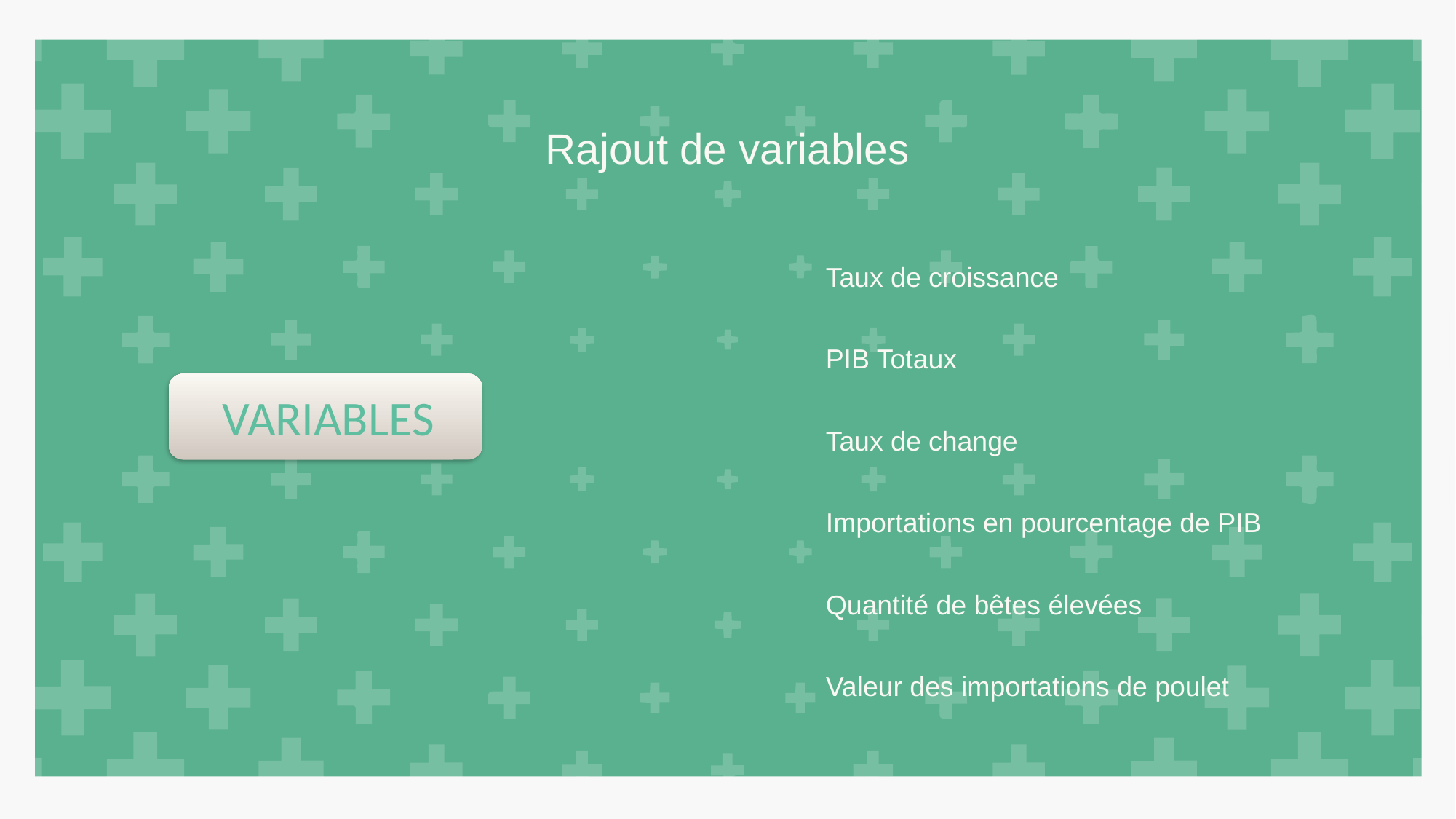

Rajout de variables
Taux de croissance
PIB Totaux
Taux de change
Importations en pourcentage de PIB
Quantité de bêtes élevées
Valeur des importations de poulet

VARIABLES